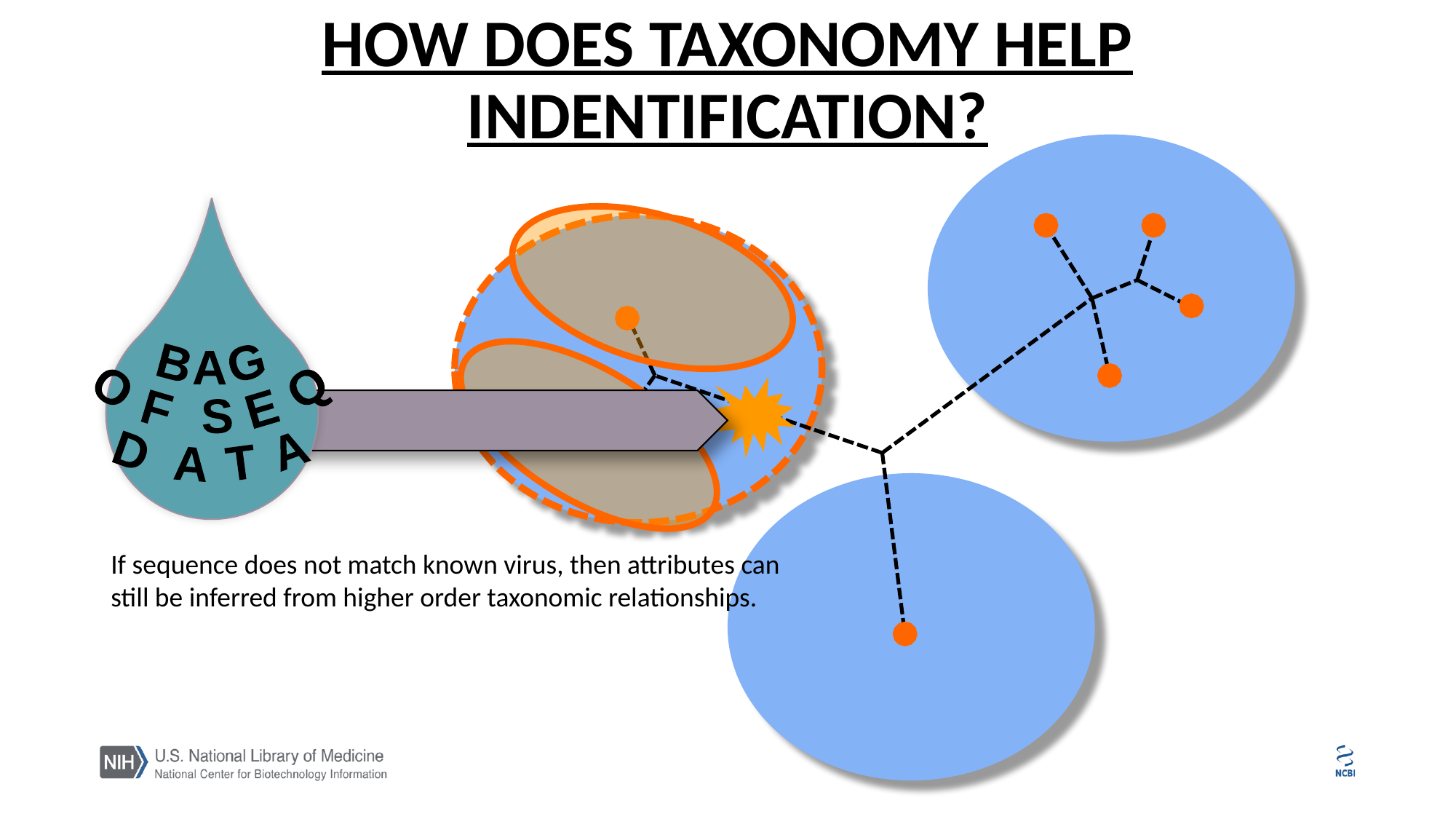

# How Does Taxonomy Help Indentification?

BAG
OF SEQ
DATA

If sequence does not match known virus, then attributes can still be inferred from higher order taxonomic relationships.